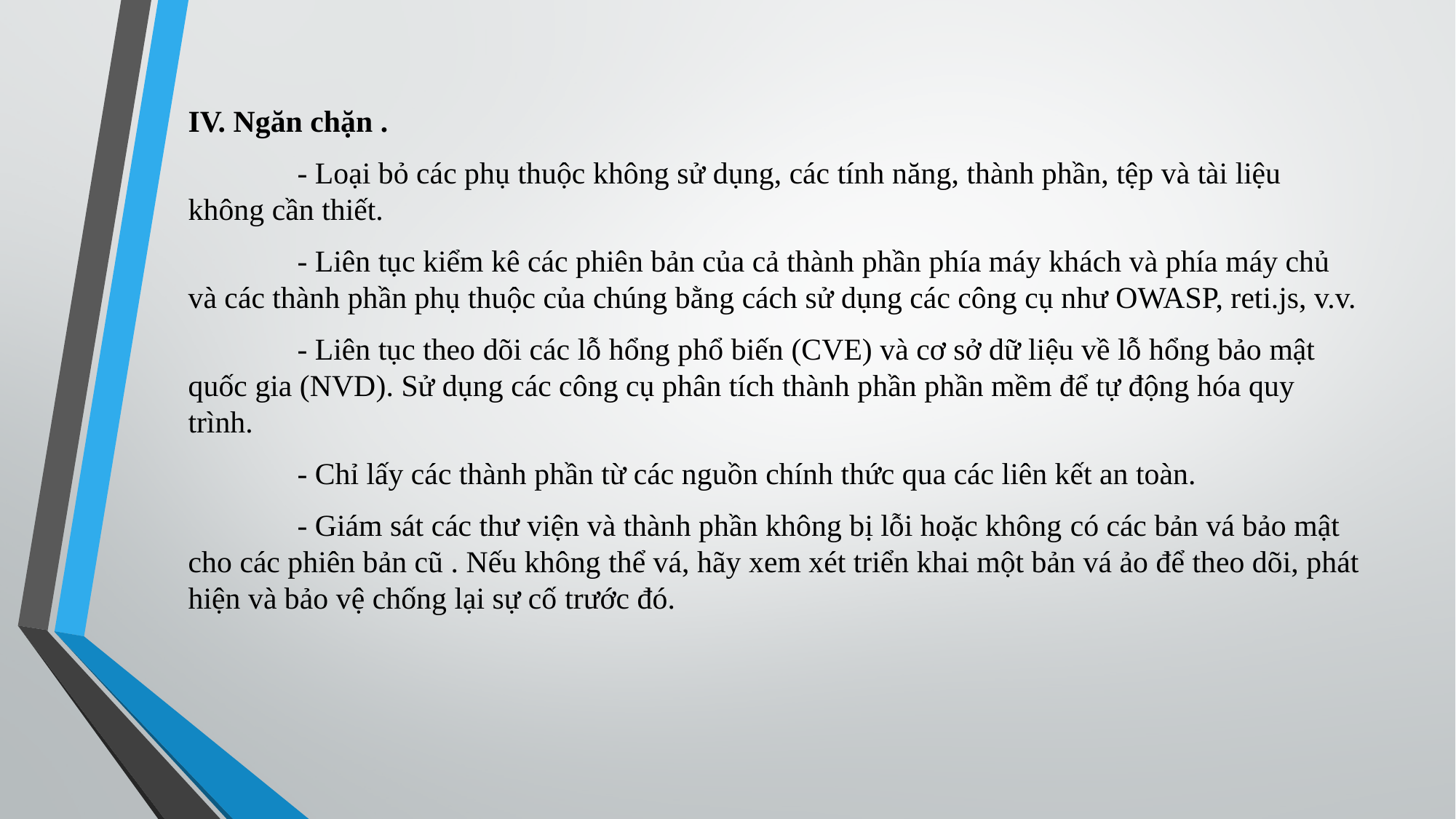

IV. Ngăn chặn .
 	- Loại bỏ các phụ thuộc không sử dụng, các tính năng, thành phần, tệp và tài liệu không cần thiết.
	- Liên tục kiểm kê các phiên bản của cả thành phần phía máy khách và phía máy chủ và các thành phần phụ thuộc của chúng bằng cách sử dụng các công cụ như OWASP, reti.js, v.v.
	- Liên tục theo dõi các lỗ hổng phổ biến (CVE) và cơ sở dữ liệu về lỗ hổng bảo mật quốc gia (NVD). Sử dụng các công cụ phân tích thành phần phần mềm để tự động hóa quy trình.
	- Chỉ lấy các thành phần từ các nguồn chính thức qua các liên kết an toàn.
	- Giám sát các thư viện và thành phần không bị lỗi hoặc không có các bản vá bảo mật cho các phiên bản cũ . Nếu không thể vá, hãy xem xét triển khai một bản vá ảo để theo dõi, phát hiện và bảo vệ chống lại sự cố trước đó.